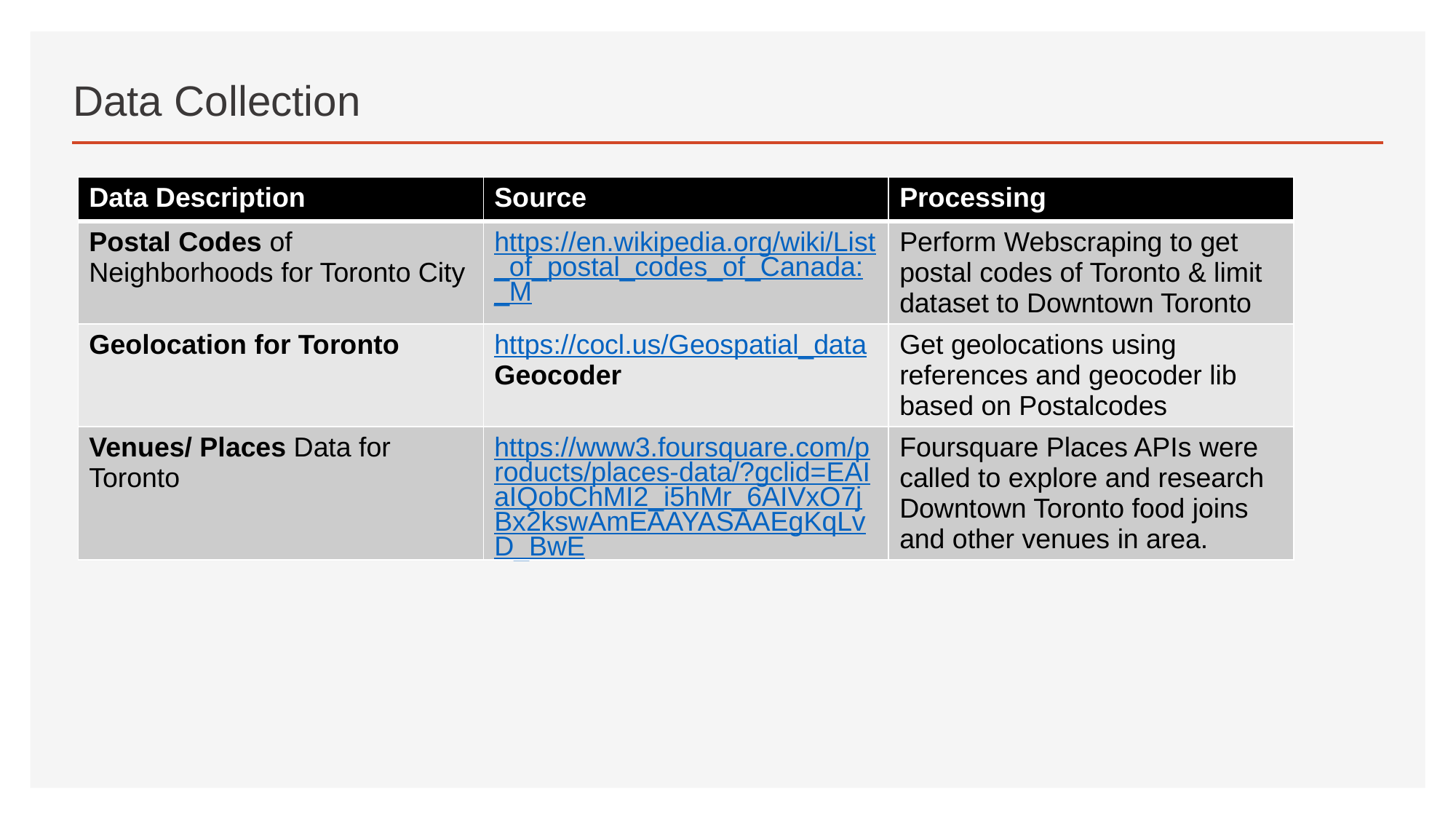

# Data Collection
| Data Description | Source | Processing |
| --- | --- | --- |
| Postal Codes of Neighborhoods for Toronto City | https://en.wikipedia.org/wiki/List\_of\_postal\_codes\_of\_Canada:\_M | Perform Webscraping to get postal codes of Toronto & limit dataset to Downtown Toronto |
| Geolocation for Toronto | https://cocl.us/Geospatial\_data Geocoder | Get geolocations using references and geocoder lib based on Postalcodes |
| Venues/ Places Data for Toronto | https://www3.foursquare.com/products/places-data/?gclid=EAIaIQobChMI2\_i5hMr\_6AIVxO7jBx2kswAmEAAYASAAEgKqLvD\_BwE | Foursquare Places APIs were called to explore and research Downtown Toronto food joins and other venues in area. |